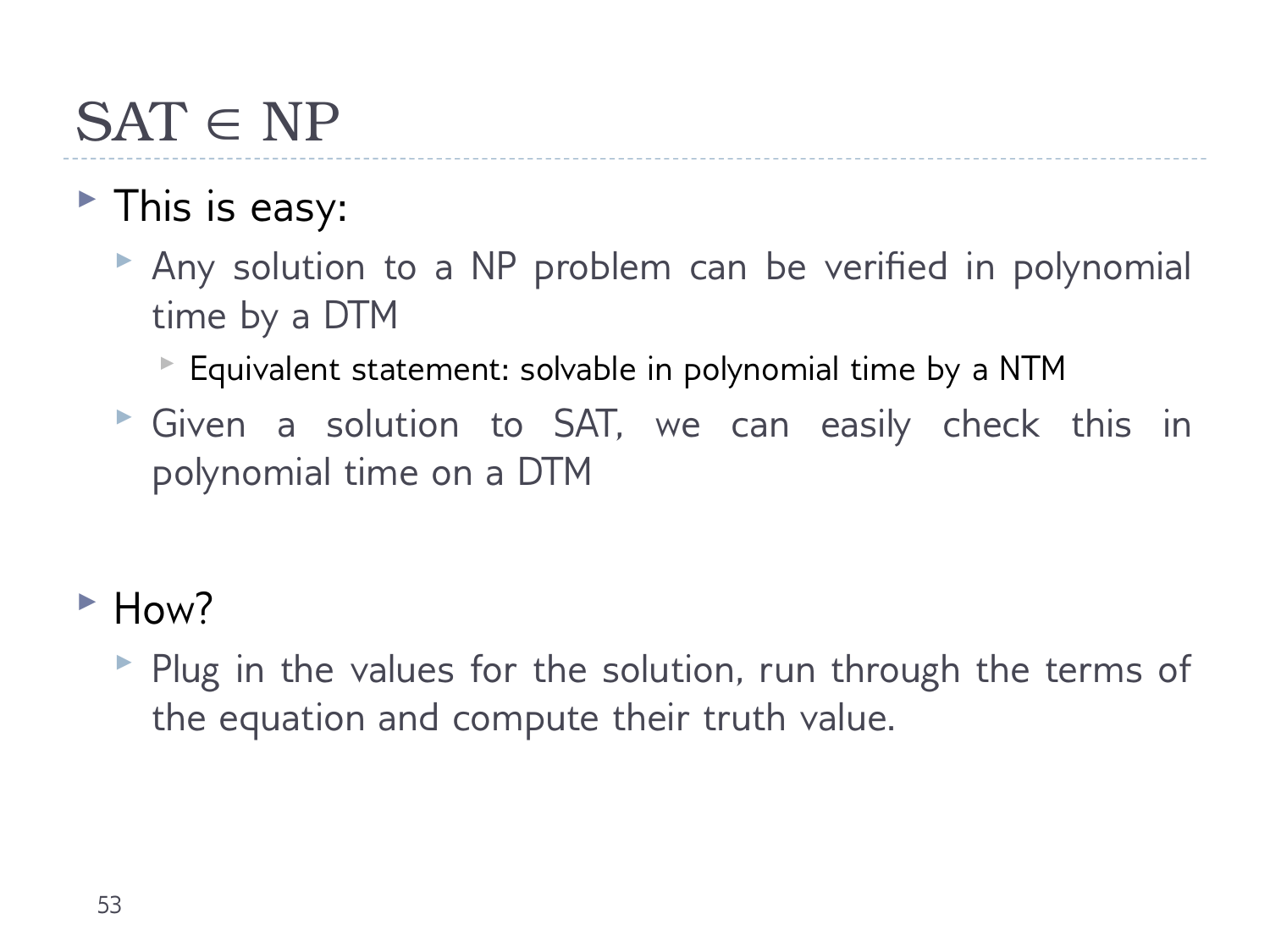

# SAT ∈ NP
This is easy:
Any solution to a NP problem can be verified in polynomial time by a DTM
Equivalent statement: solvable in polynomial time by a NTM
Given a solution to SAT, we can easily check this in polynomial time on a DTM

How?
Plug in the values for the solution, run through the terms of the equation and compute their truth value.

53